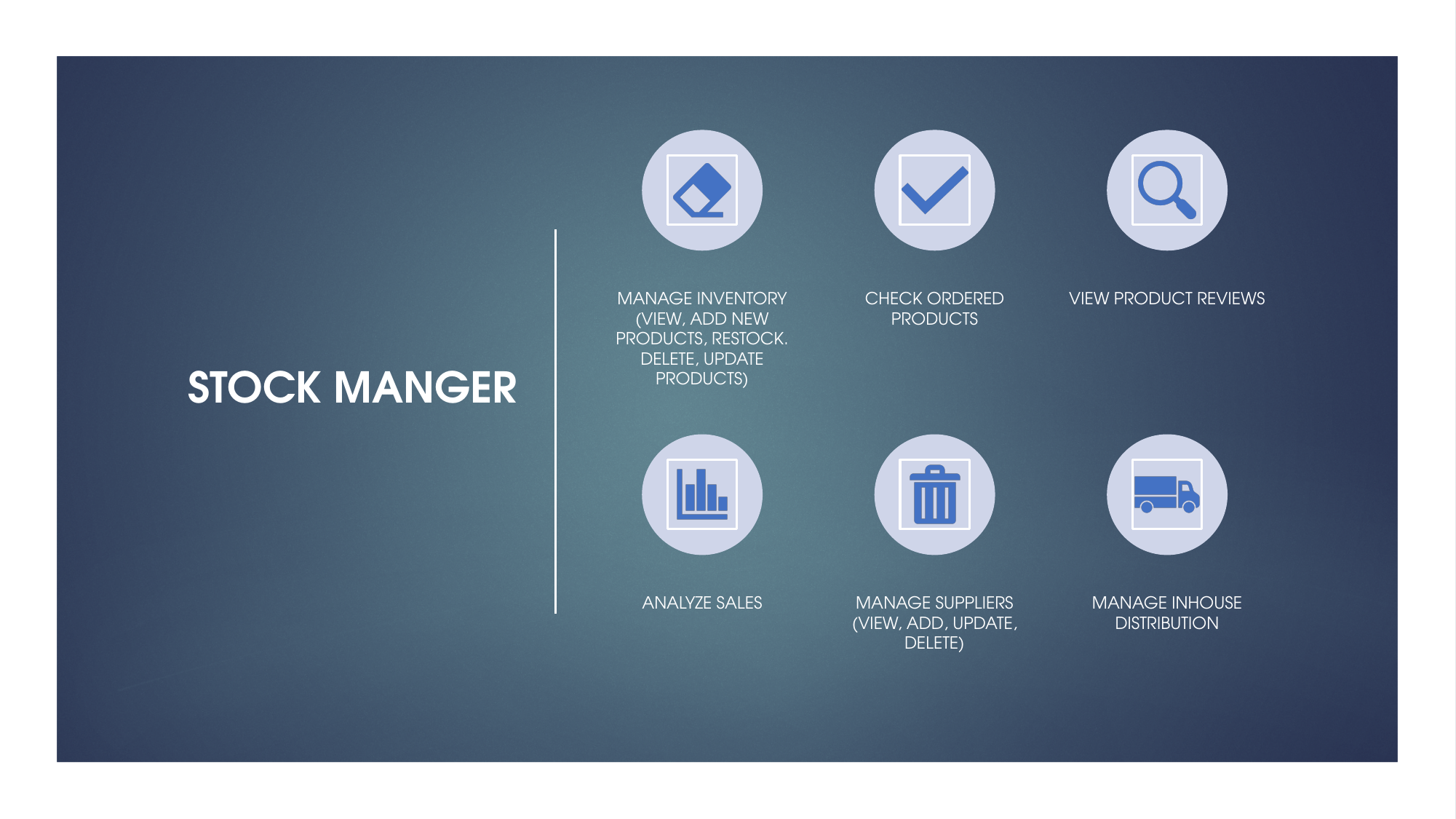

Manage inventory (View, Add new products, Restock. Delete, Update products)
Check ordered products
View product reviews
Analyze sales
Manage suppliers (View, Add, Update, Delete)
Manage inhouse distribution
STOCK MANGER